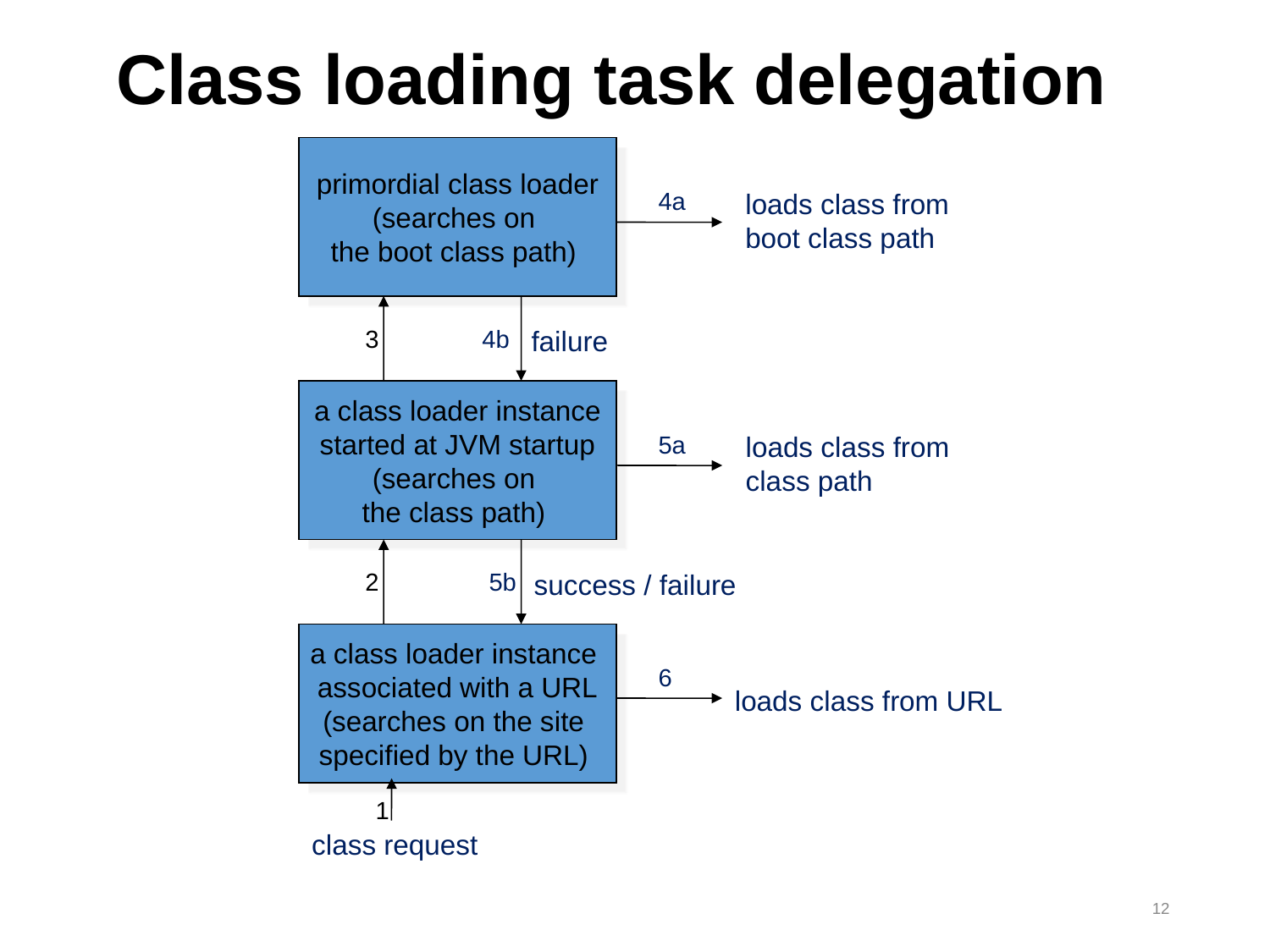

# Class loading task delegation
primordial class loader
(searches on
the boot class path)
4a

loads class from
boot class path

3

4b
failure
a class loader instance
started at JVM startup
(searches on
the class path)
5a

loads class from
class path

2

5b
success / failure
a class loader instance
associated with a URL
(searches on the site
specified by the URL)
6

loads class from URL

1
class request
12